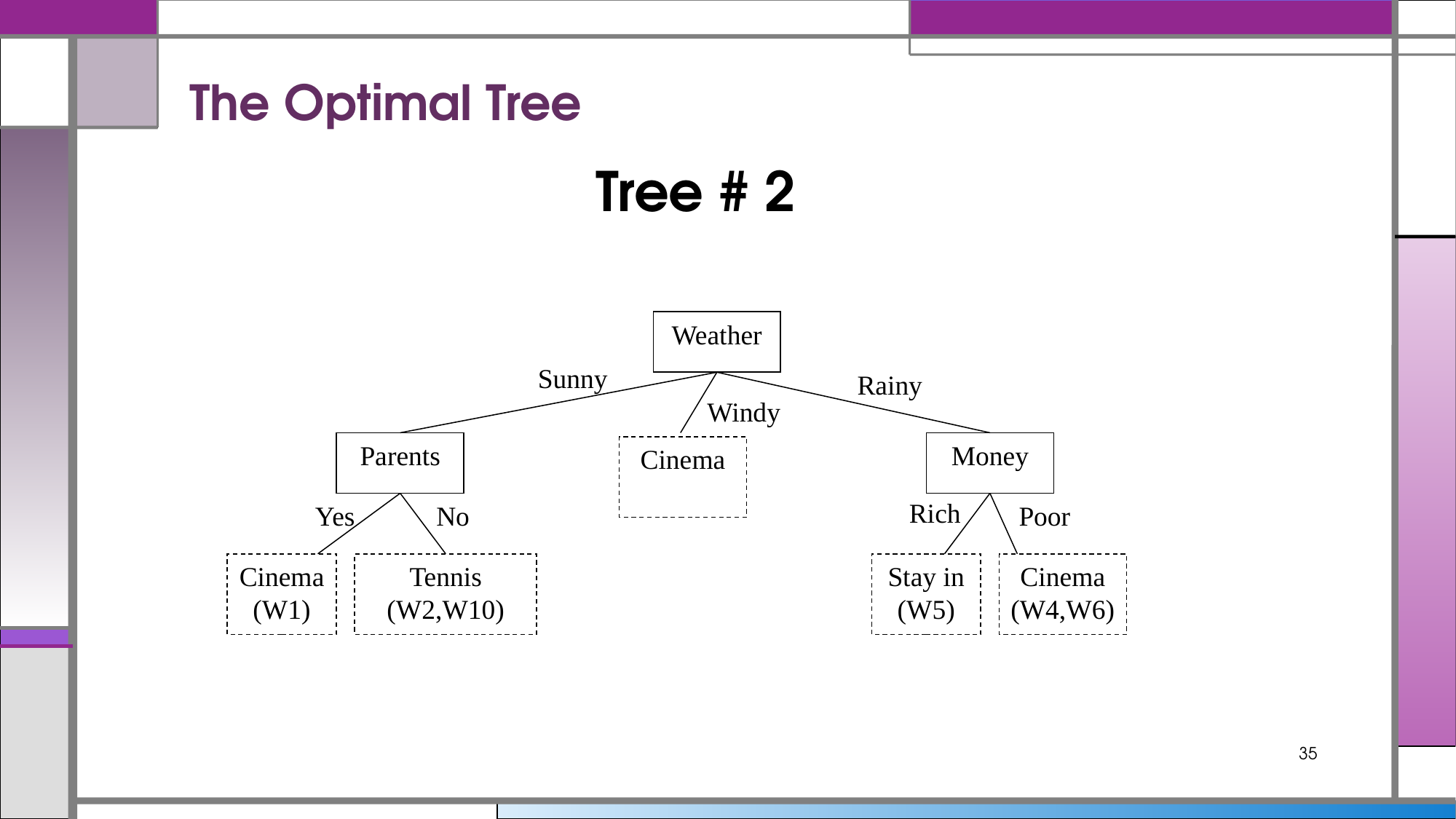

# The Optimal Tree
Tree # 2

Weather
Sunny
Rainy
Windy
Parents
Money
Cinema

Rich
Yes
No
Poor
Cinema
(W1)
Tennis
(W2,W10)
Stay in
(W5)
Cinema
(W4,W6)
35